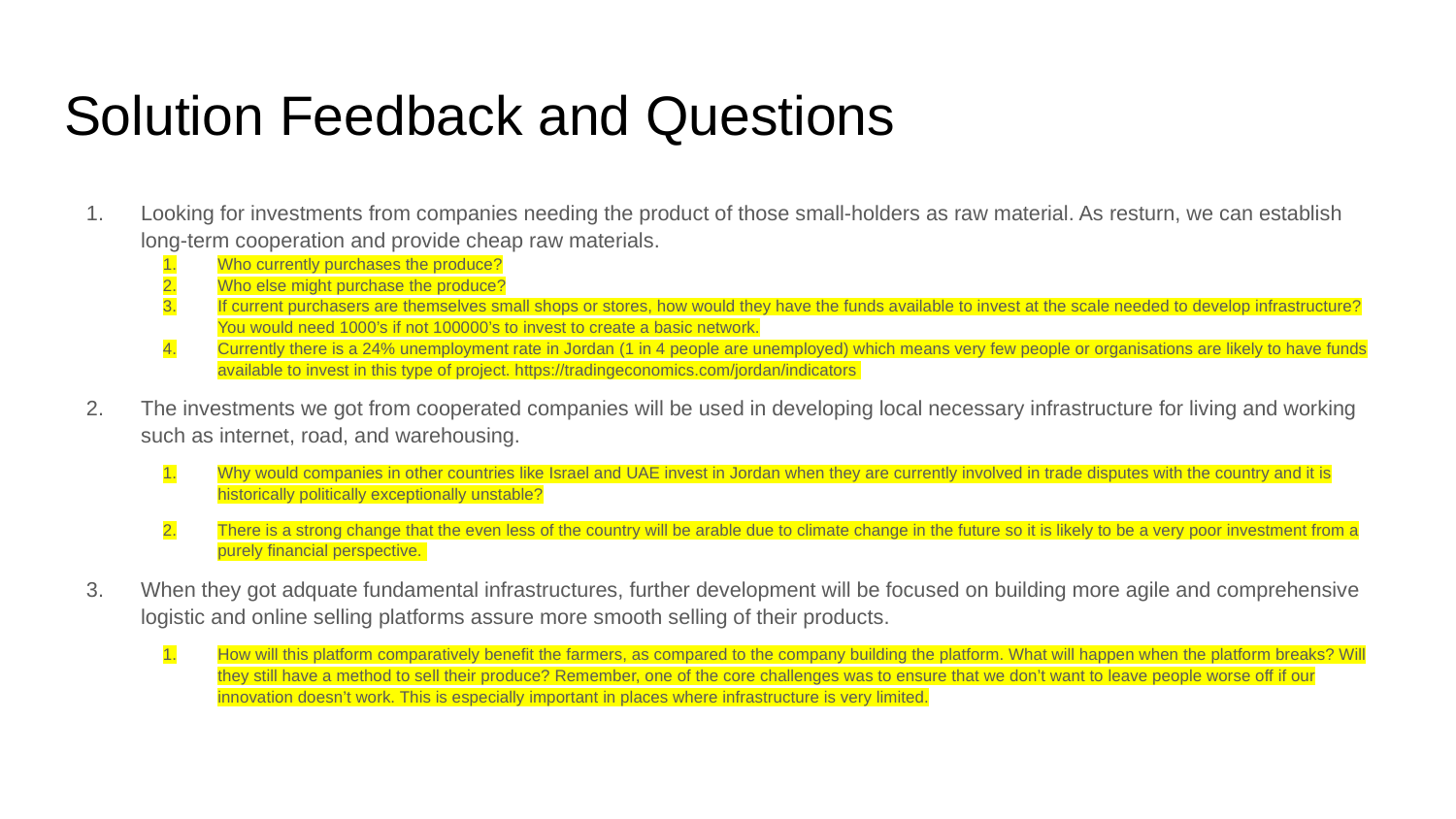

# Solution Feedback and Questions
Looking for investments from companies needing the product of those small-holders as raw material. As resturn, we can establish long-term cooperation and provide cheap raw materials.
Who currently purchases the produce?
Who else might purchase the produce?
If current purchasers are themselves small shops or stores, how would they have the funds available to invest at the scale needed to develop infrastructure? You would need 1000’s if not 100000’s to invest to create a basic network.
Currently there is a 24% unemployment rate in Jordan (1 in 4 people are unemployed) which means very few people or organisations are likely to have funds available to invest in this type of project. https://tradingeconomics.com/jordan/indicators
The investments we got from cooperated companies will be used in developing local necessary infrastructure for living and working such as internet, road, and warehousing.
Why would companies in other countries like Israel and UAE invest in Jordan when they are currently involved in trade disputes with the country and it is historically politically exceptionally unstable?
There is a strong change that the even less of the country will be arable due to climate change in the future so it is likely to be a very poor investment from a purely financial perspective.
When they got adquate fundamental infrastructures, further development will be focused on building more agile and comprehensive logistic and online selling platforms assure more smooth selling of their products.
How will this platform comparatively benefit the farmers, as compared to the company building the platform. What will happen when the platform breaks? Will they still have a method to sell their produce? Remember, one of the core challenges was to ensure that we don’t want to leave people worse off if our innovation doesn’t work. This is especially important in places where infrastructure is very limited.